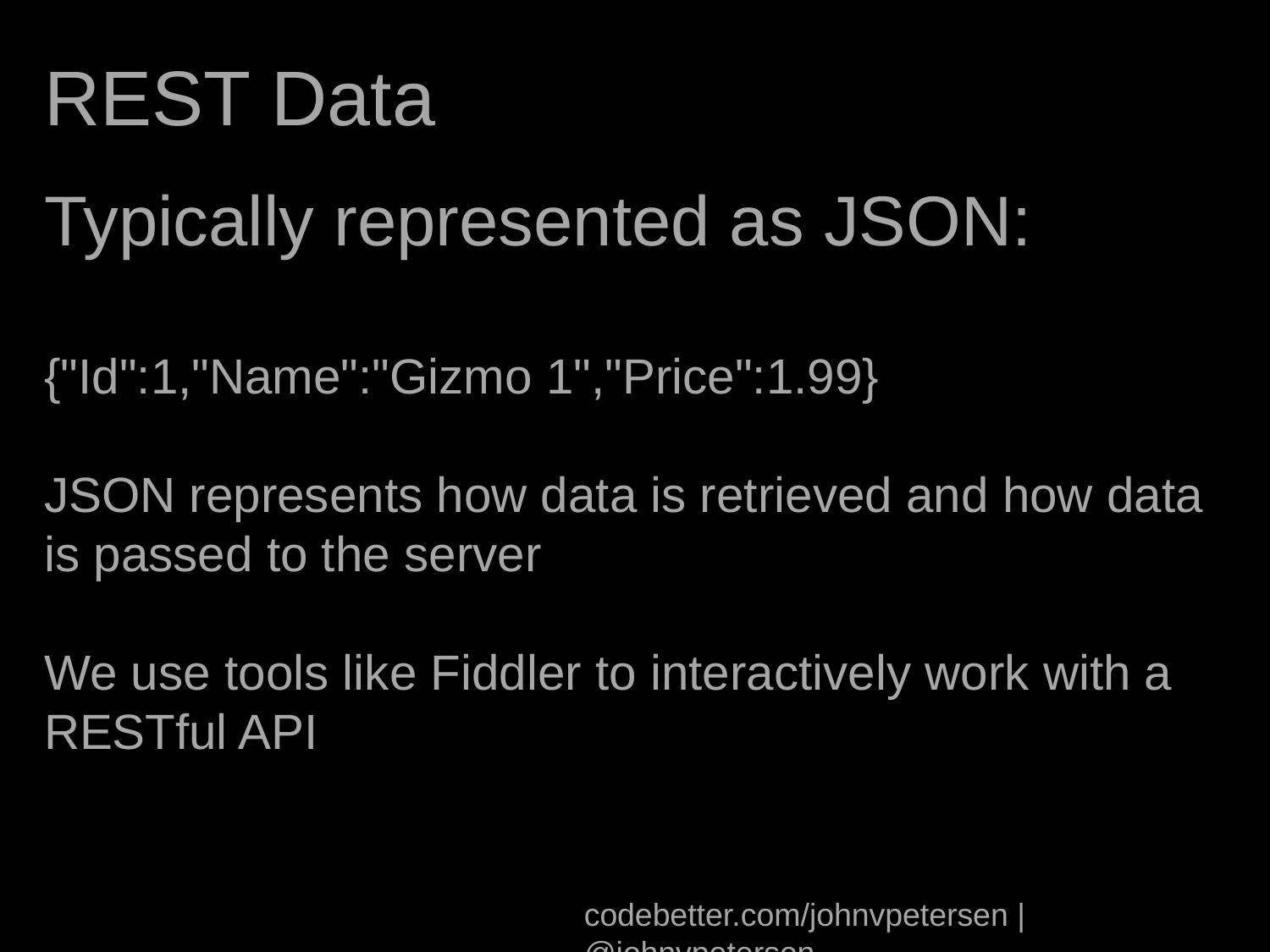

# REST Data
Typically represented as JSON:

{"Id":1,"Name":"Gizmo 1","Price":1.99}

JSON represents how data is retrieved and how data is passed to the server

We use tools like Fiddler to interactively work with a RESTful API
codebetter.com/johnvpetersen | @johnvpetersen